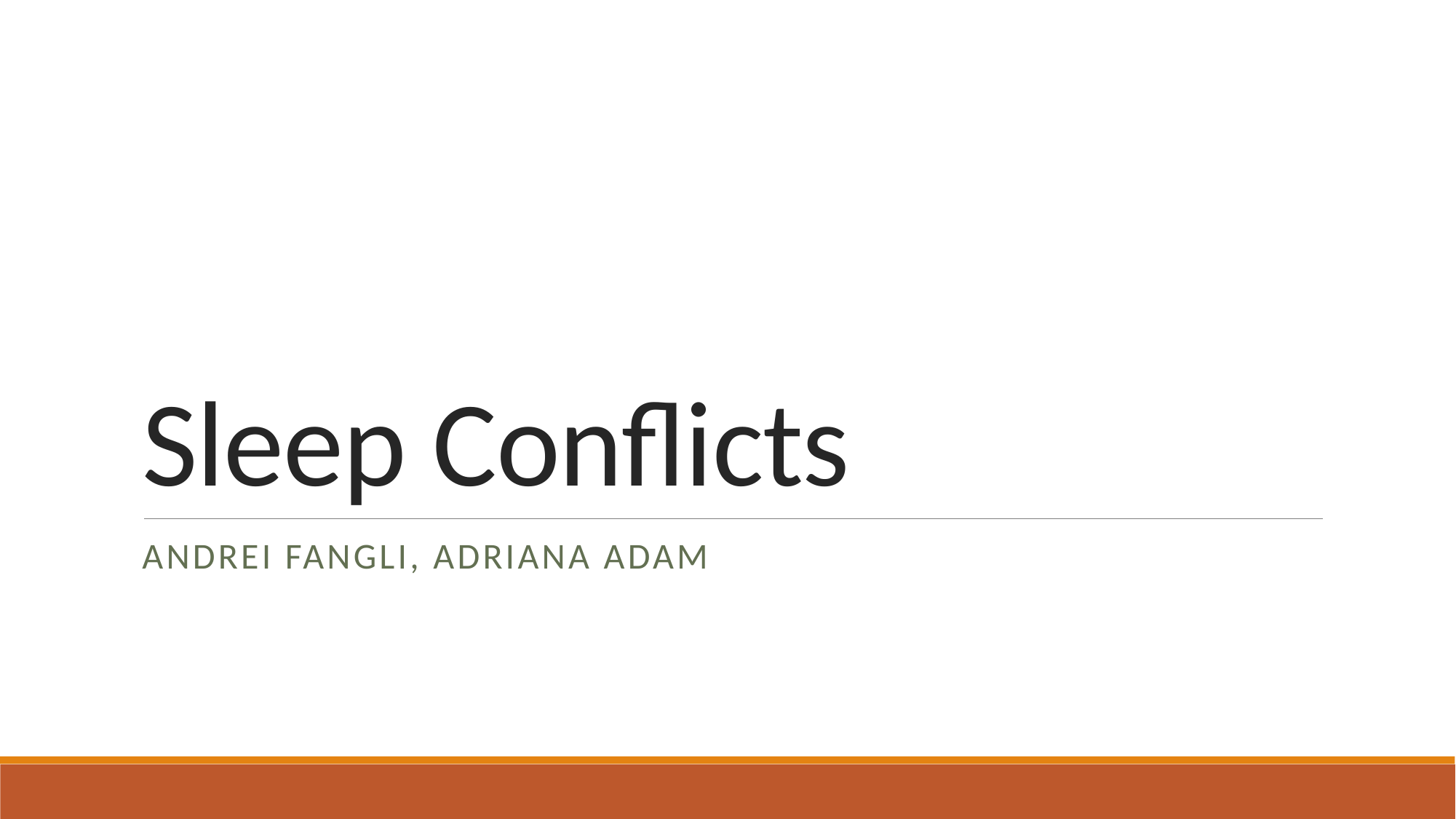

# Sleep Conflicts
Andrei Fangli, Adriana Adam